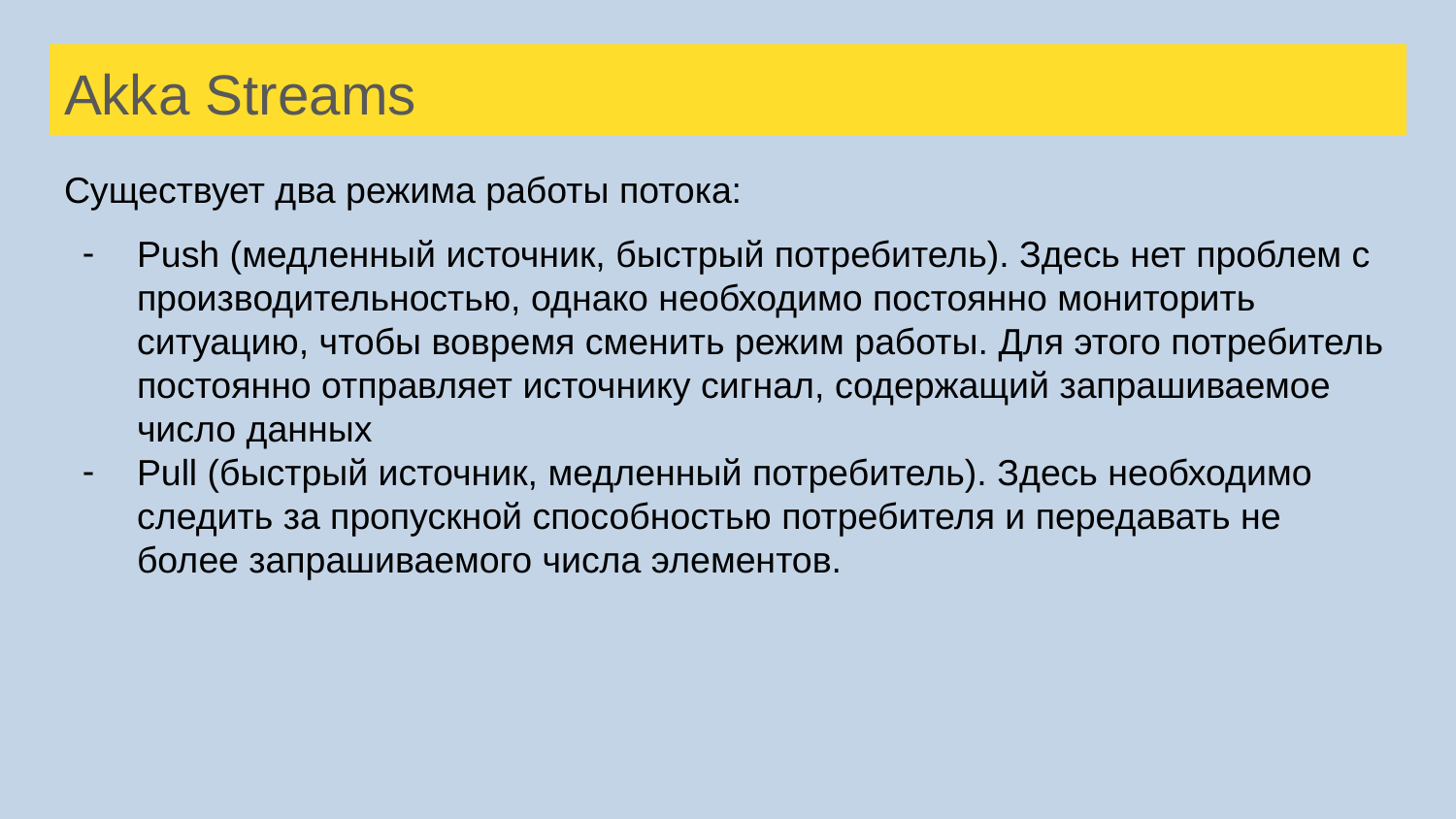

# Akka Streams
Существует два режима работы потока:
Push (медленный источник, быстрый потребитель). Здесь нет проблем с производительностью, однако необходимо постоянно мониторить ситуацию, чтобы вовремя сменить режим работы. Для этого потребитель постоянно отправляет источнику сигнал, содержащий запрашиваемое число данных
Pull (быстрый источник, медленный потребитель). Здесь необходимо следить за пропускной способностью потребителя и передавать не более запрашиваемого числа элементов.